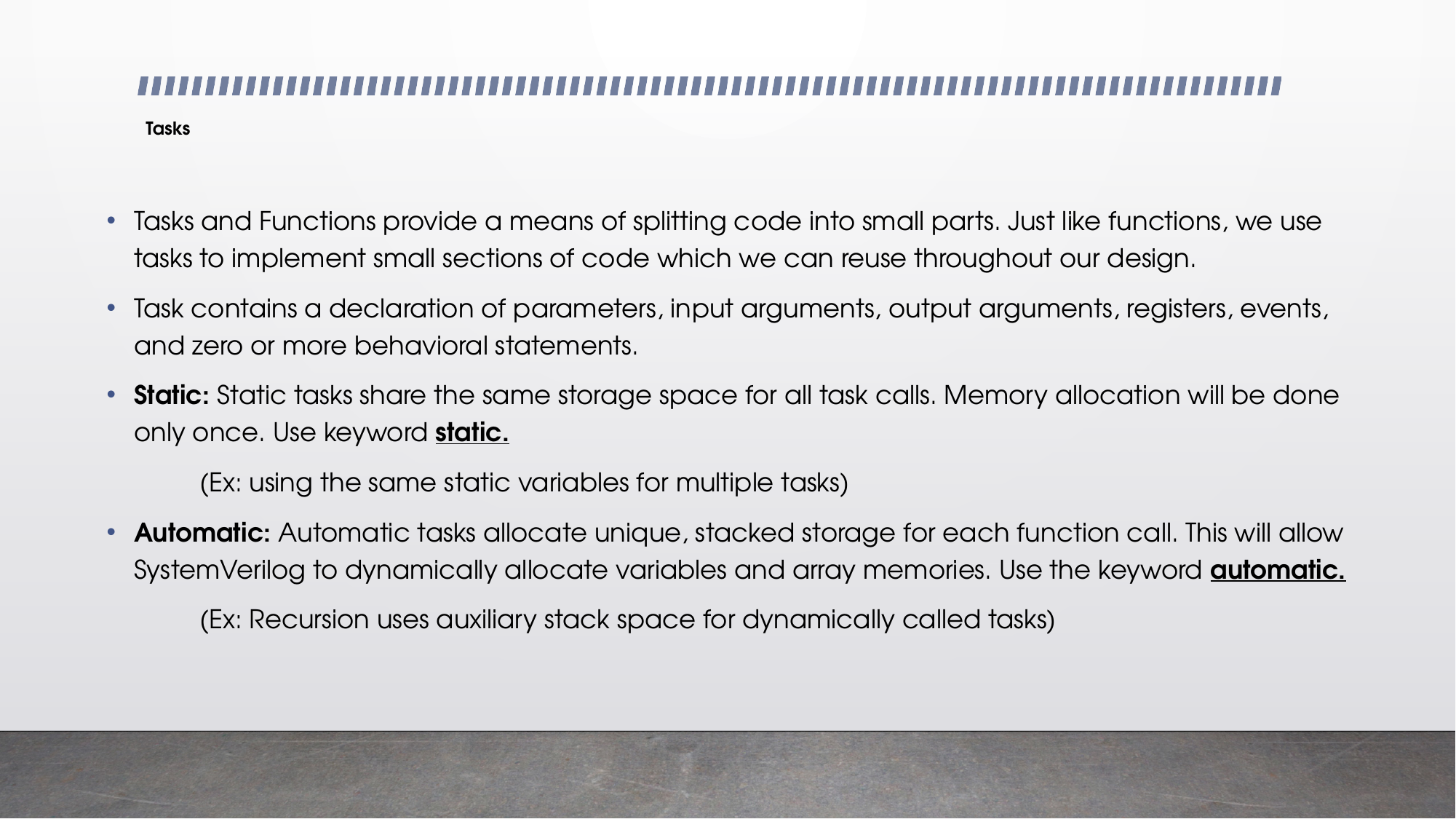

# Tasks
Tasks and Functions provide a means of splitting code into small parts. Just like functions, we use tasks to implement small sections of code which we can reuse throughout our design.
Task contains a declaration of parameters, input arguments, output arguments, registers, events, and zero or more behavioral statements.
Static: Static tasks share the same storage space for all task calls. Memory allocation will be done only once. Use keyword static.
	(Ex: using the same static variables for multiple tasks)
Automatic: Automatic tasks allocate unique, stacked storage for each function call. This will allow SystemVerilog to dynamically allocate variables and array memories. Use the keyword automatic.
	(Ex: Recursion uses auxiliary stack space for dynamically called tasks)